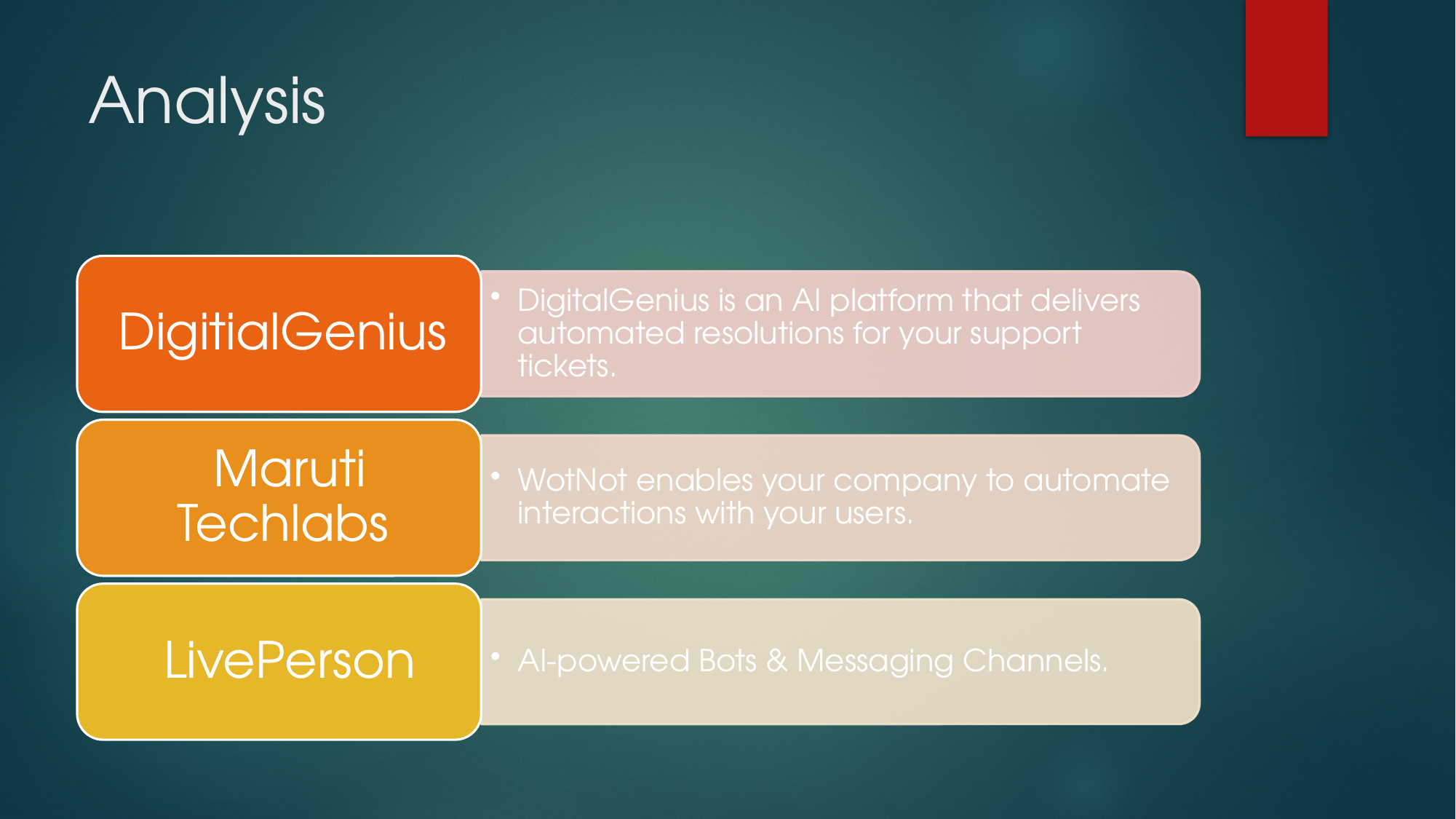

# Analysis
DigitalGenius is an AI platform that delivers automated resolutions for your support tickets.
DigitialGenius
WotNot enables your company to automate interactions with your users.
 Maruti Techlabs
AI-powered Bots & Messaging Channels.
 LivePerson